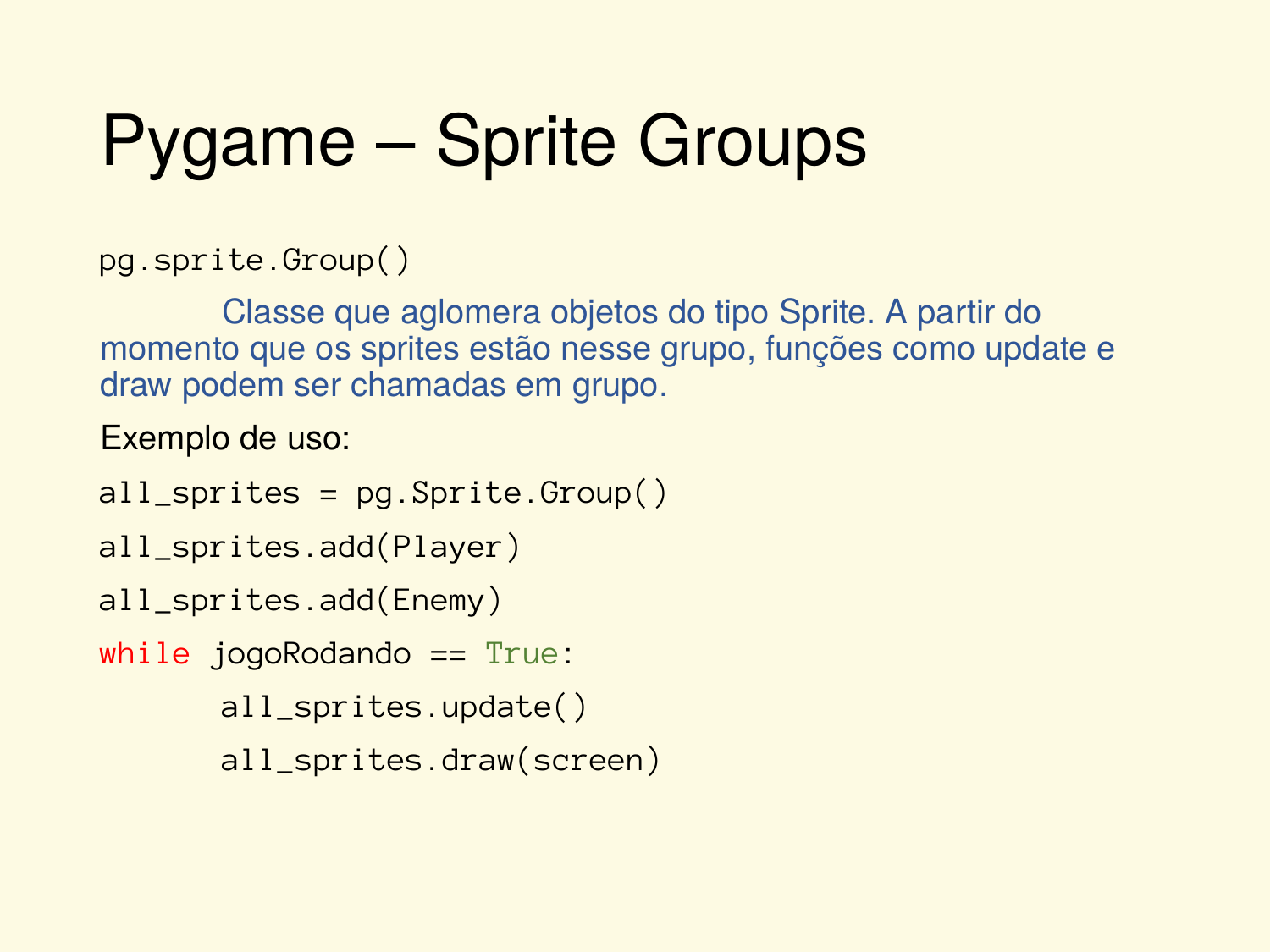

# Pygame – Sprite Groups
pg.sprite.Group()
	Classe que aglomera objetos do tipo Sprite. A partir do momento que os sprites estão nesse grupo, funções como update e draw podem ser chamadas em grupo.
Exemplo de uso:
all_sprites = pg.Sprite.Group()
all_sprites.add(Player)
all_sprites.add(Enemy)
while jogoRodando == True:
	all_sprites.update()
	all_sprites.draw(screen)